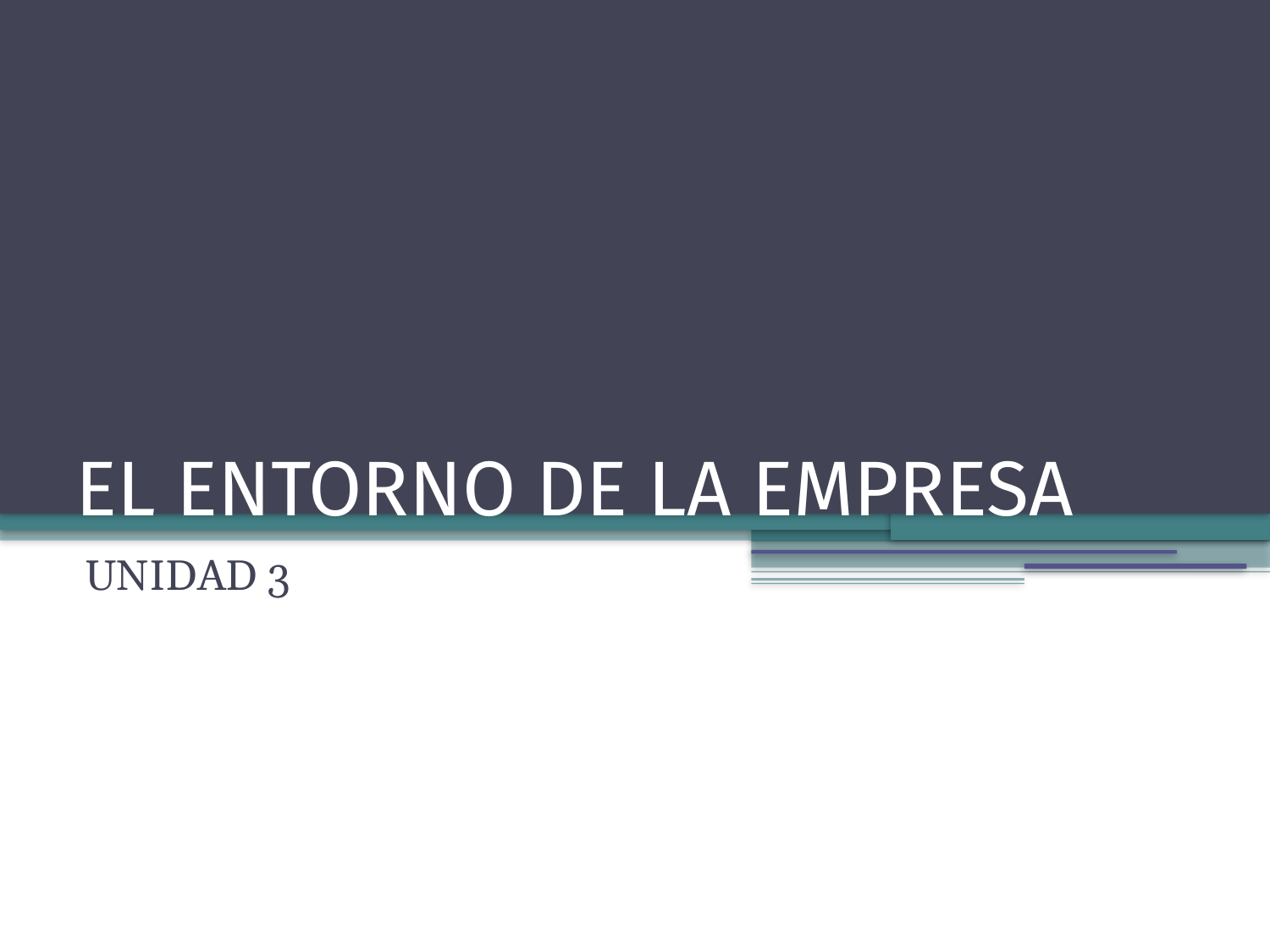

EL ENTORNO DE LA EMPRESA
UNIDAD 3